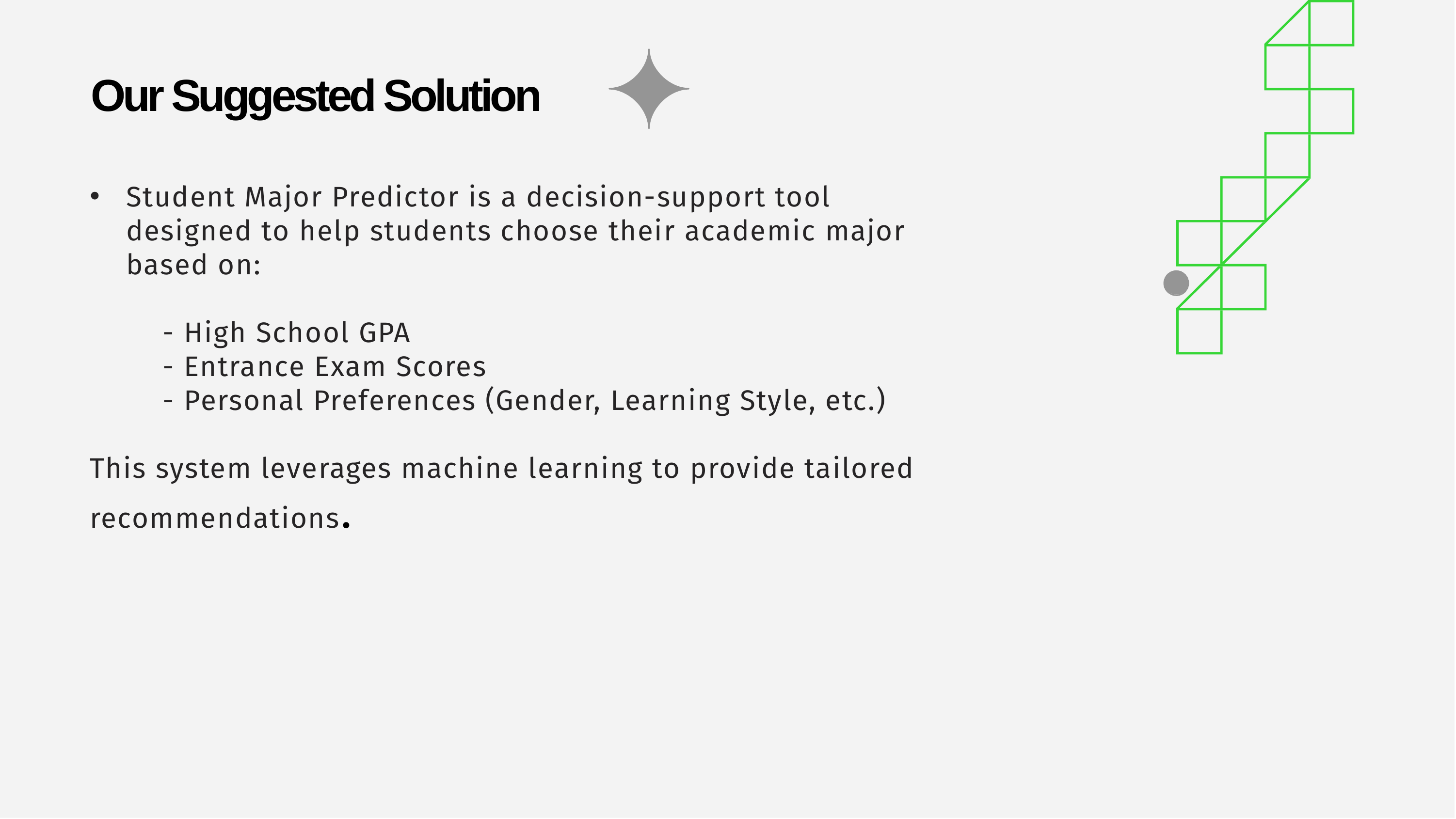

# Our Suggested Solution
Student Major Predictor is a decision-support tool designed to help students choose their academic major based on:

	- High School GPA
	- Entrance Exam Scores
	- Personal Preferences (Gender, Learning Style, etc.)

This system leverages machine learning to provide tailored recommendations.